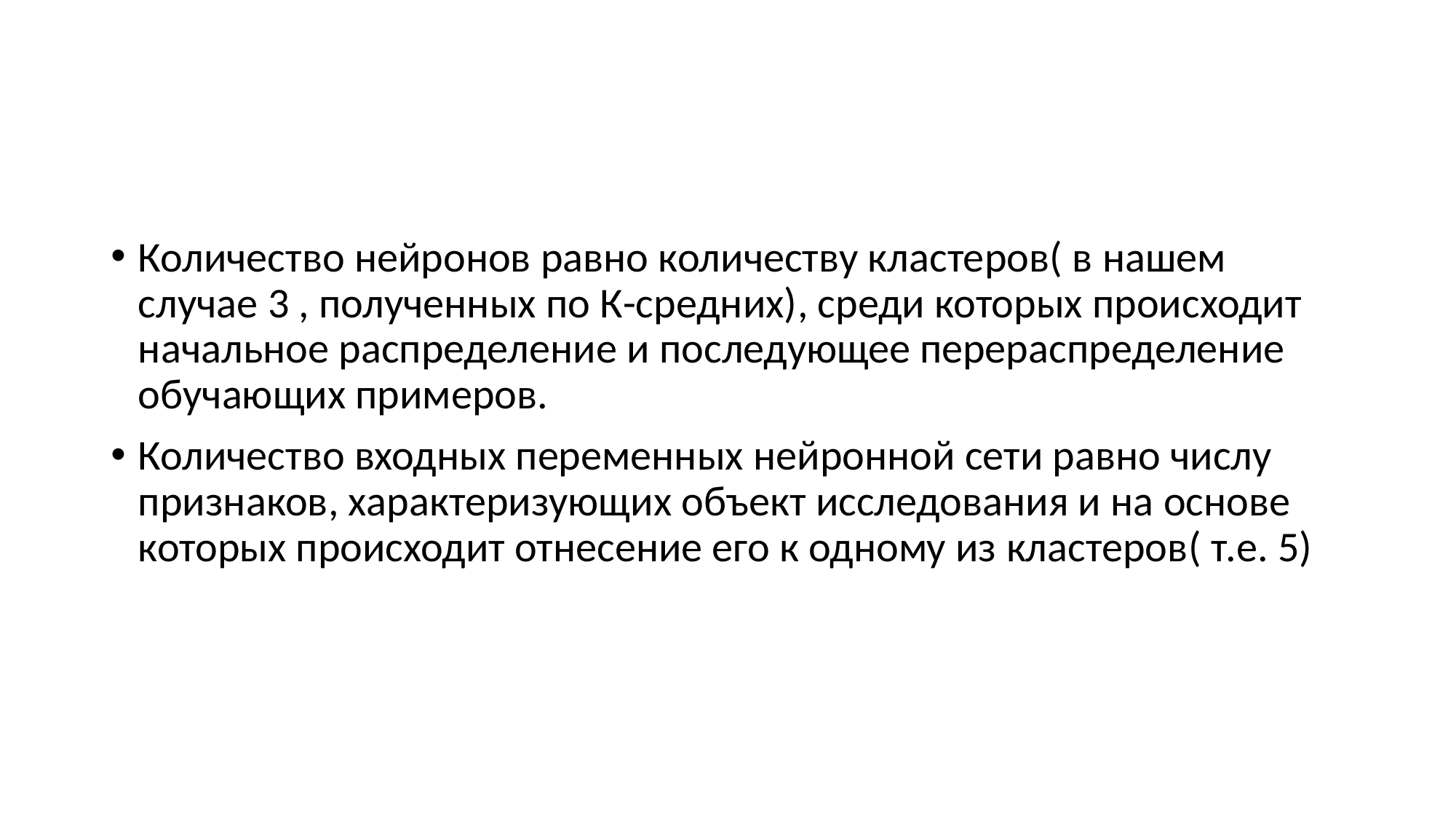

Количество нейронов равно количеству кластеров( в нашем случае 3 , полученных по К-средних), среди которых происходит начальное распределение и последующее перераспределение обучающих примеров.
Количество входных переменных нейронной сети равно числу признаков, характеризующих объект исследования и на основе которых происходит отнесение его к одному из кластеров( т.е. 5)